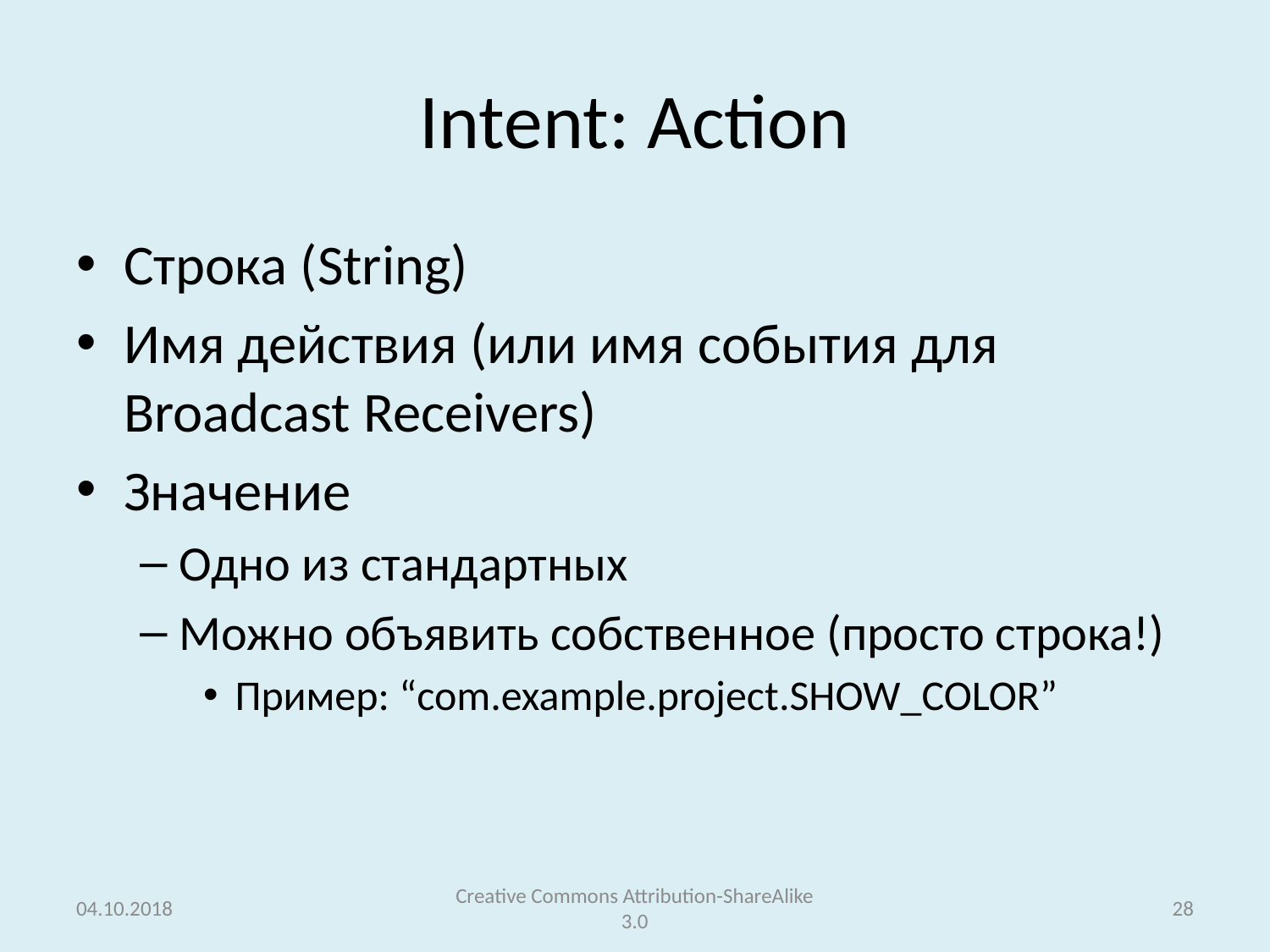

# Intent: Action
Строка (String)
Имя действия (или имя события для Broadcast Receivers)
Значение
Одно из стандартных
Можно объявить собственное (просто строка!)
Пример: “com.example.project.SHOW_COLOR”
04.10.2018
Creative Commons Attribution-ShareAlike 3.0
28